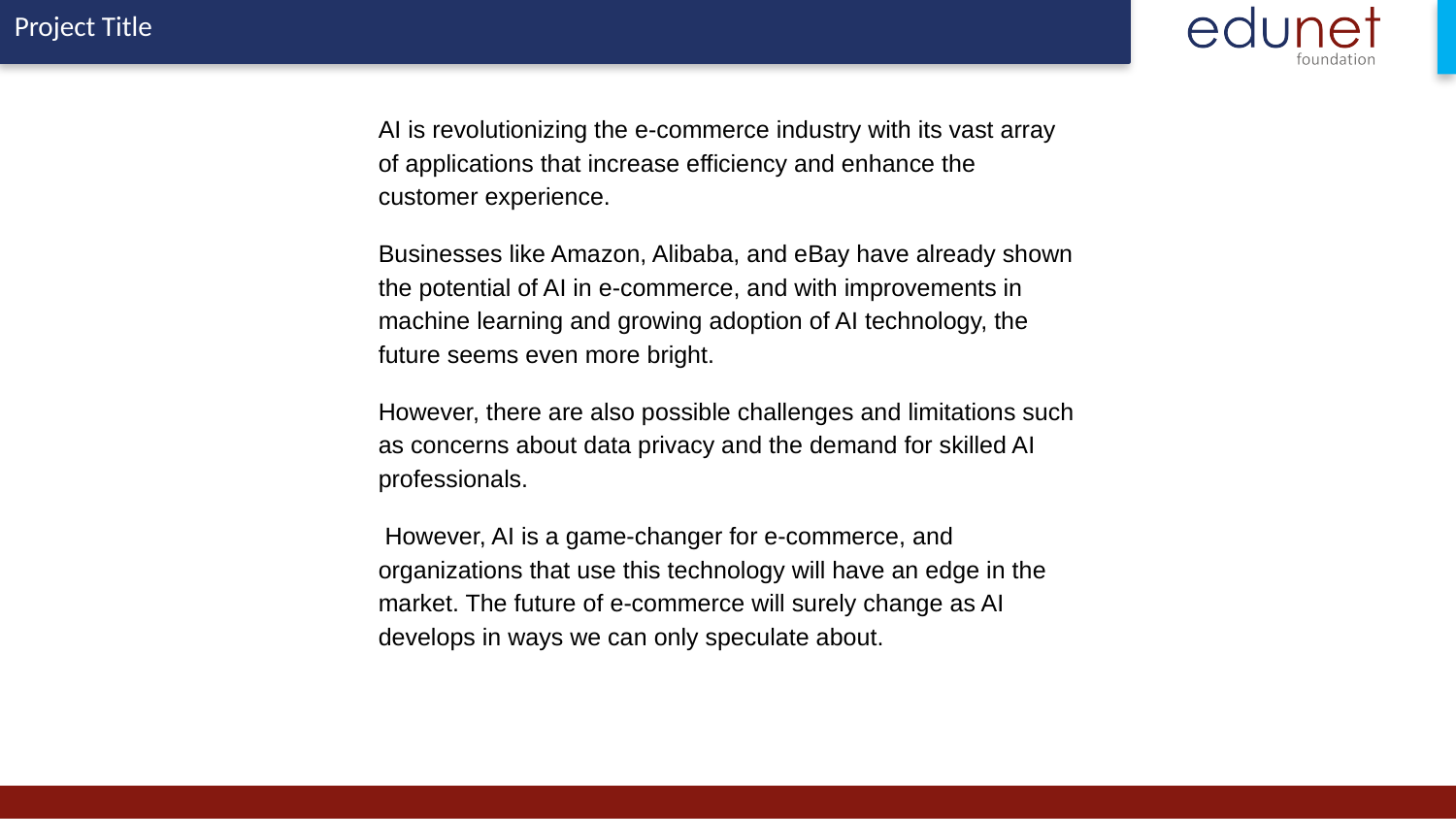

#
AI is revolutionizing the e-commerce industry with its vast array of applications that increase efficiency and enhance the customer experience.
Businesses like Amazon, Alibaba, and eBay have already shown the potential of AI in e-commerce, and with improvements in machine learning and growing adoption of AI technology, the future seems even more bright.
However, there are also possible challenges and limitations such as concerns about data privacy and the demand for skilled AI professionals.
 However, AI is a game-changer for e-commerce, and organizations that use this technology will have an edge in the market. The future of e-commerce will surely change as AI develops in ways we can only speculate about.